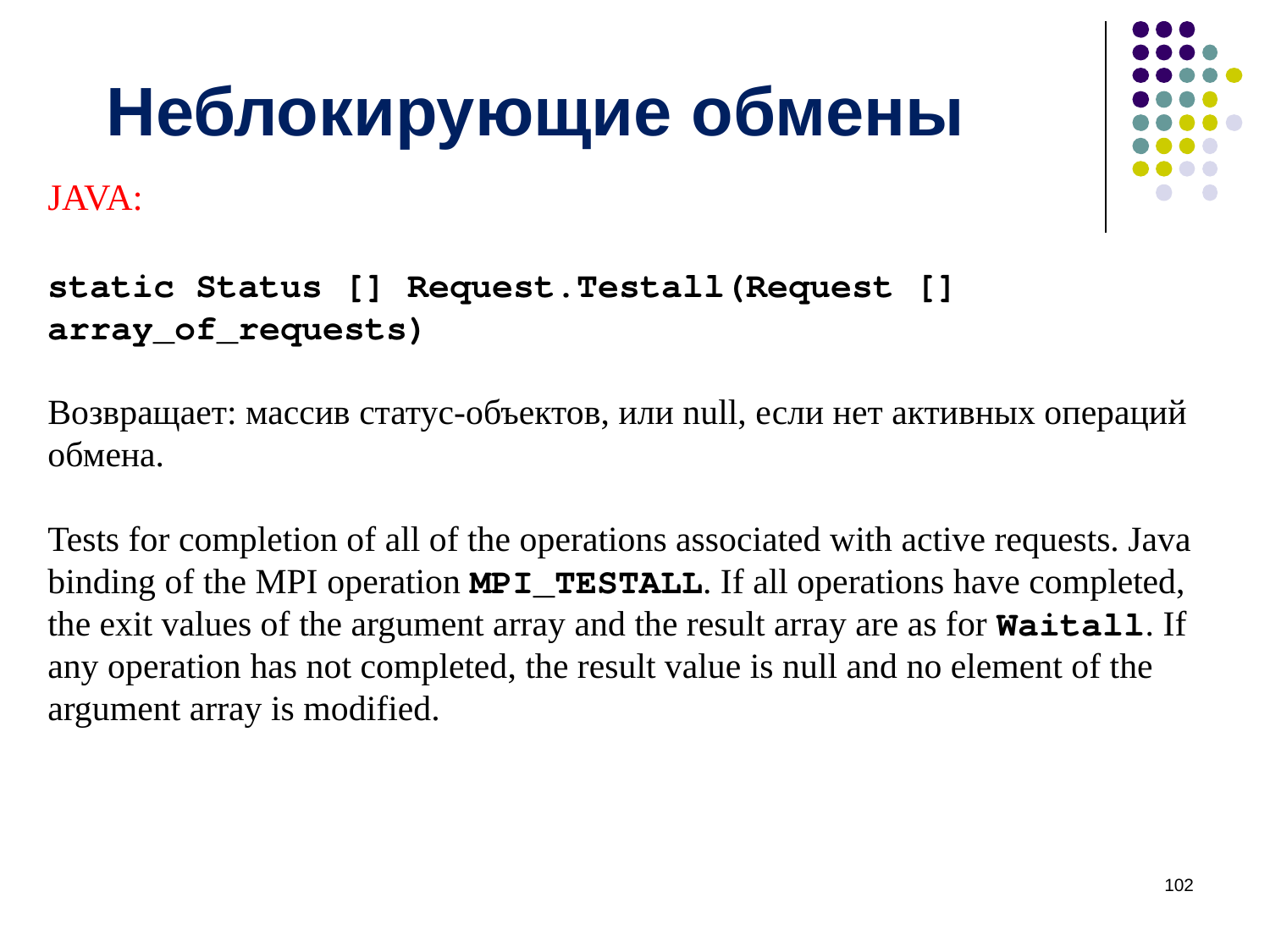

# Неблокирующие обмены
JAVA:

static Status [] Request.Testall(Request [] array_of_requests)

Возвращает: массив статус-объектов, или null, если нет активных операций обмена.

Tests for completion of all of the operations associated with active requests. Java binding of the MPI operation MPI_TESTALL. If all operations have completed, the exit values of the argument array and the result array are as for Waitall. If any operation has not completed, the result value is null and no element of the argument array is modified.
102